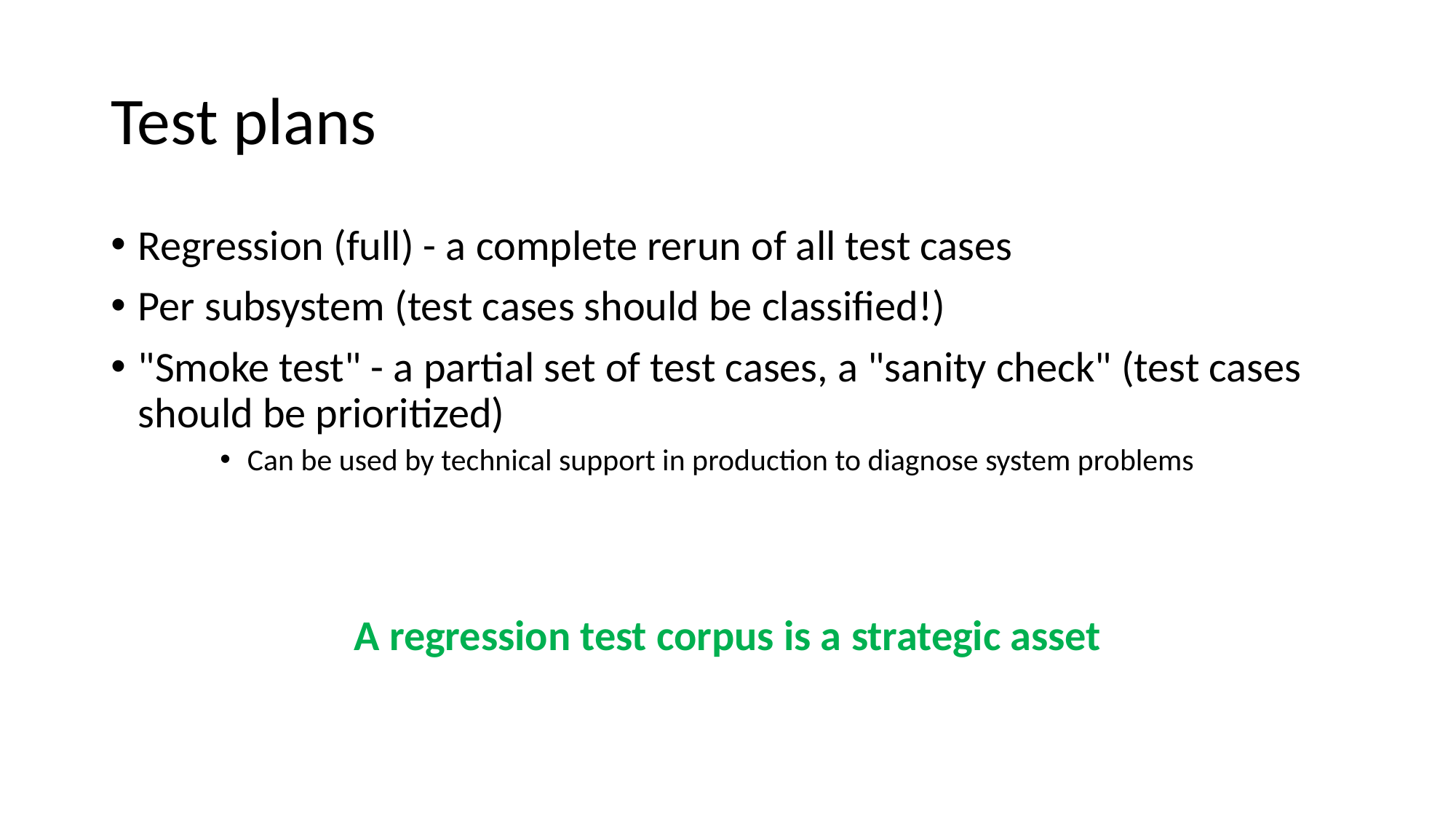

# Test plans
Regression (full) - a complete rerun of all test cases
Per subsystem (test cases should be classified!)
"Smoke test" - a partial set of test cases, a "sanity check" (test cases should be prioritized)
Can be used by technical support in production to diagnose system problems

A regression test corpus is a strategic asset